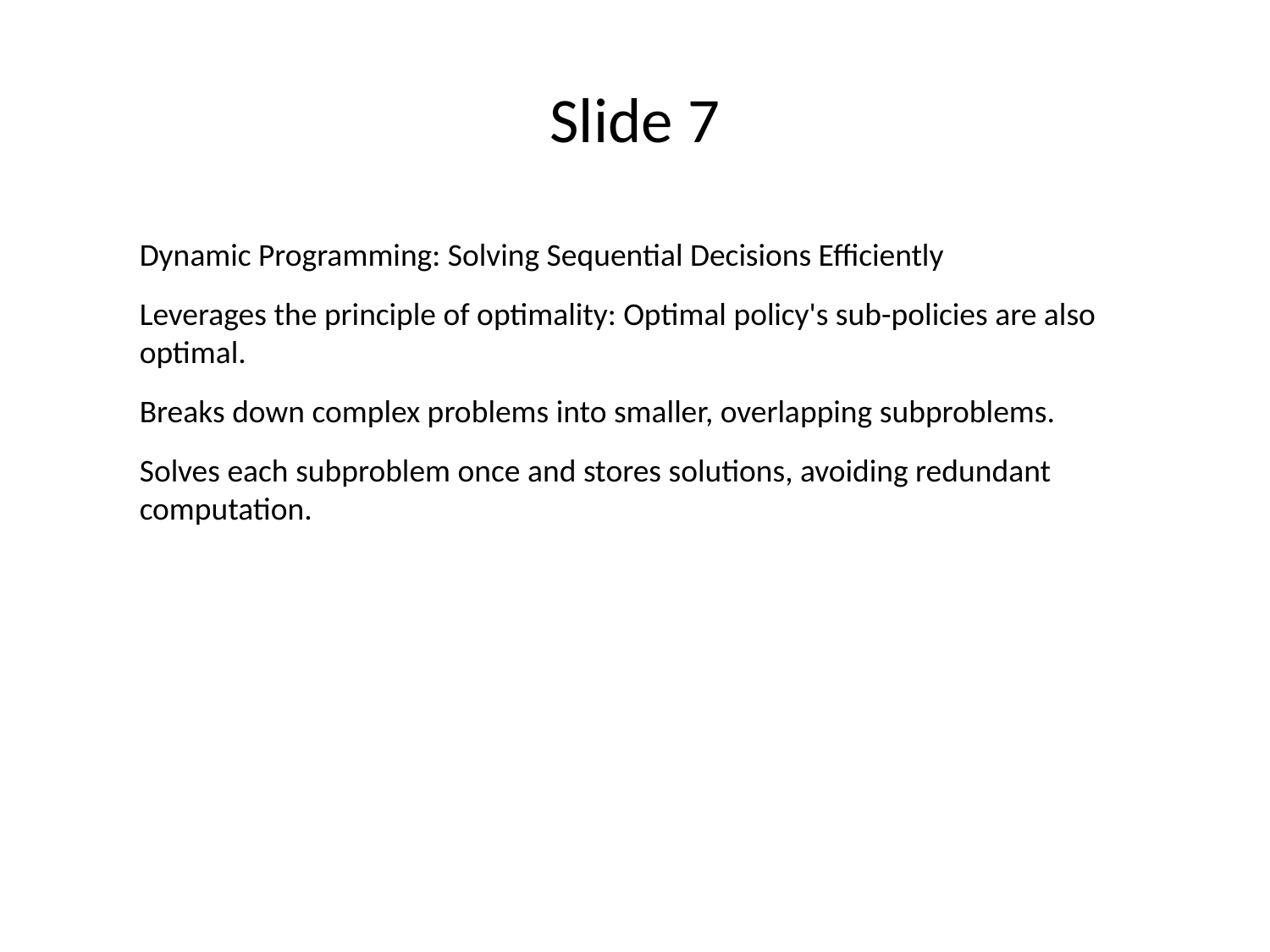

# Slide 7

Dynamic Programming: Solving Sequential Decisions Efficiently
Leverages the principle of optimality: Optimal policy's sub-policies are also optimal.
Breaks down complex problems into smaller, overlapping subproblems.
Solves each subproblem once and stores solutions, avoiding redundant computation.